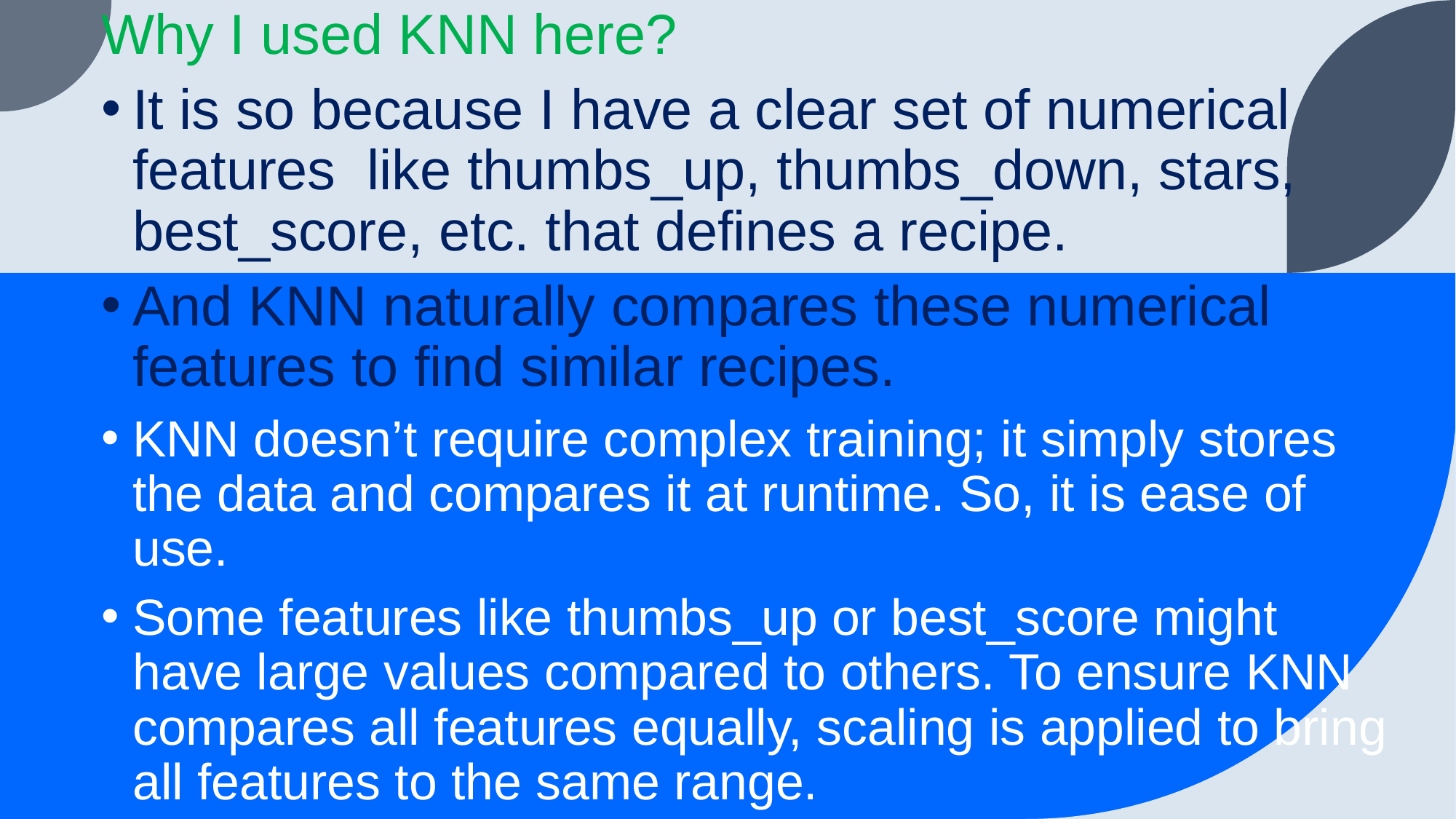

Why I used KNN here?
It is so because I have a clear set of numerical features  like thumbs_up, thumbs_down, stars, best_score, etc. that defines a recipe.
And KNN naturally compares these numerical features to find similar recipes.
KNN doesn’t require complex training; it simply stores the data and compares it at runtime. So, it is ease of use.
Some features like thumbs_up or best_score might have large values compared to others. To ensure KNN compares all features equally, scaling is applied to bring all features to the same range.

Finds the nearest recipes based on user input values for the selected features.